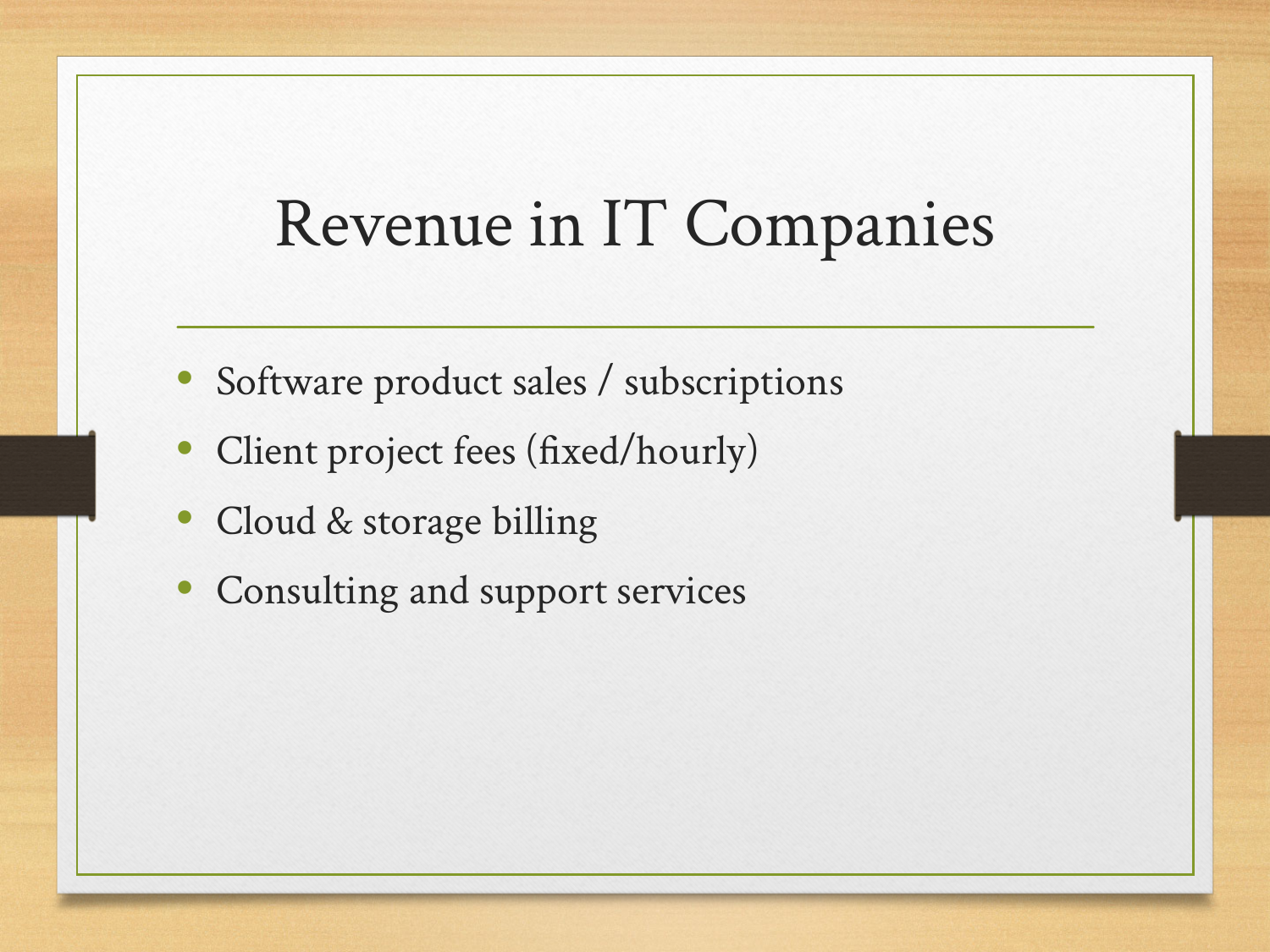

# Revenue in IT Companies
Software product sales / subscriptions
Client project fees (fixed/hourly)
Cloud & storage billing
Consulting and support services